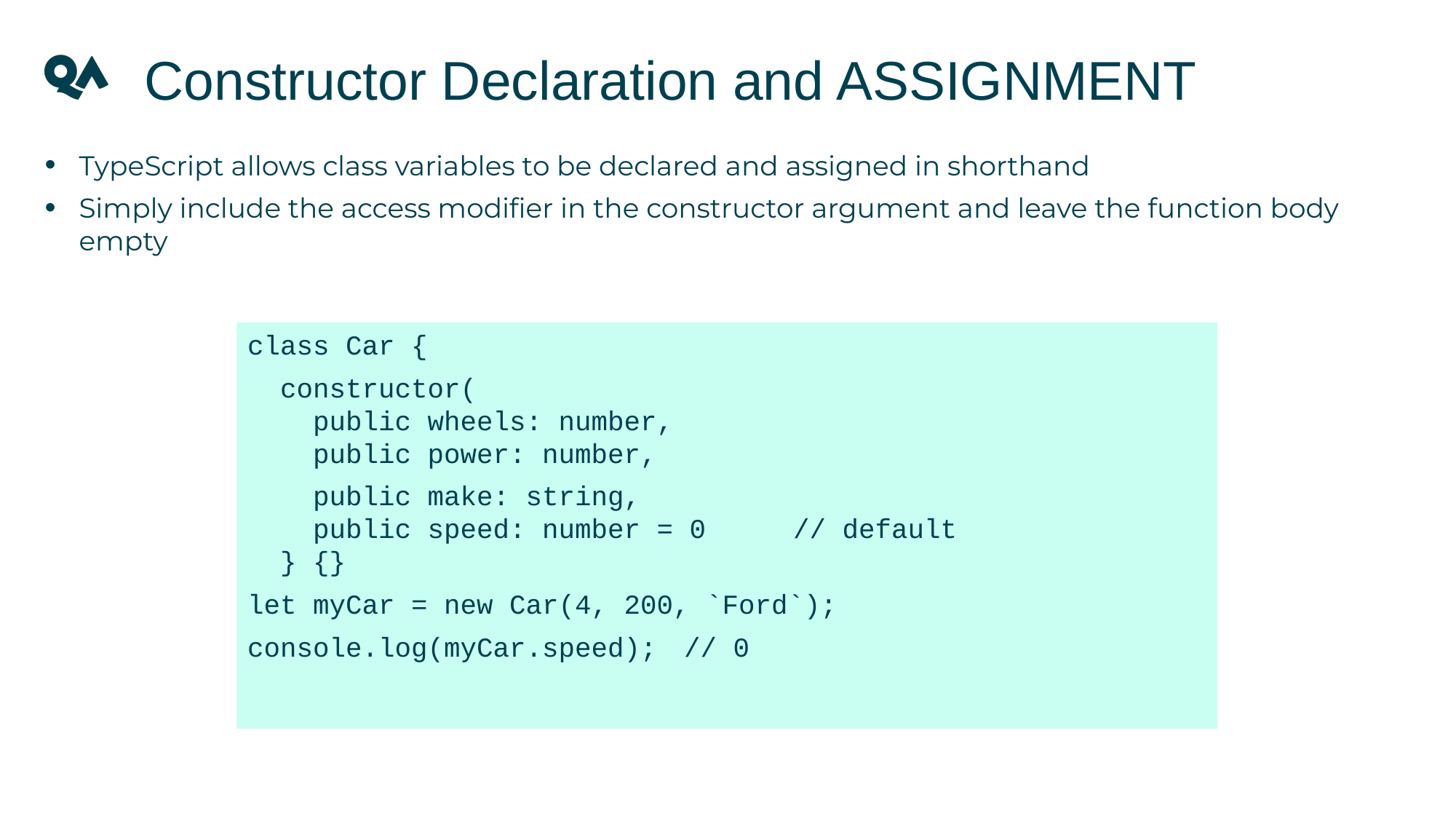

Constructor Declaration and ASSIGNMENT
TypeScript allows class variables to be declared and assigned in shorthand
Simply include the access modifier in the constructor argument and leave the function body empty
class Car {
  constructor(
    public wheels: number,
    public power: number,
    public make: string,
    public speed: number = 0	// default
  } {}
let myCar = new Car(4, 200, `Ford`);
console.log(myCar.speed);	// 0